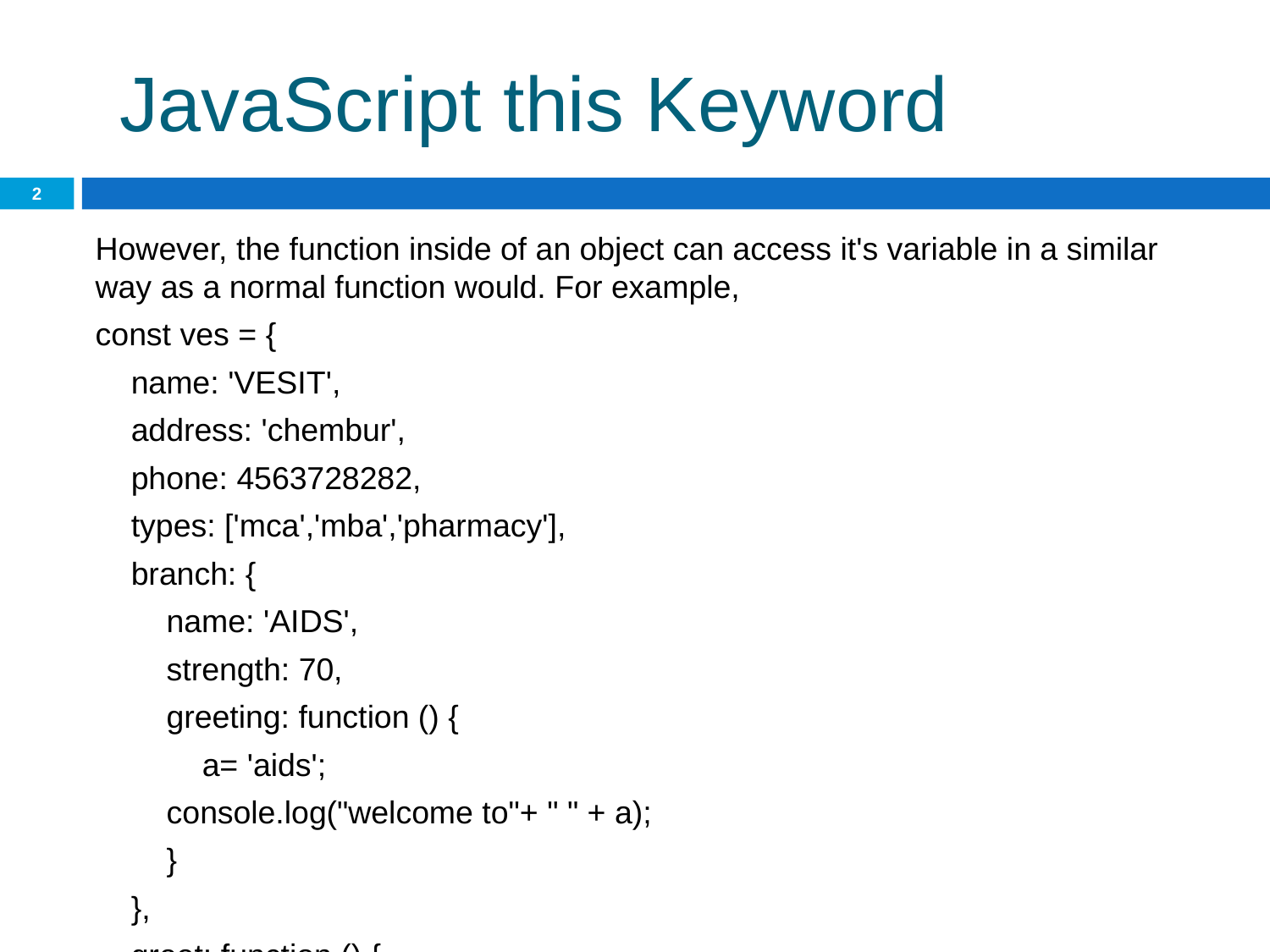

# JavaScript this Keyword
2
However, the function inside of an object can access it's variable in a similar way as a normal function would. For example,
const ves = {
    name: 'VESIT',
    address: 'chembur',
    phone: 4563728282,
    types: ['mca','mba','pharmacy'],
    branch: {
        name: 'AIDS',
        strength: 70,
        greeting: function () {
            a= 'aids';
        console.log("welcome to"+ " " + a);
        }
    },
    greet: function () {
        console.log("welcome to"+ " " + this.name);
    }
}
ves.greet();
ves.branch.greeting();